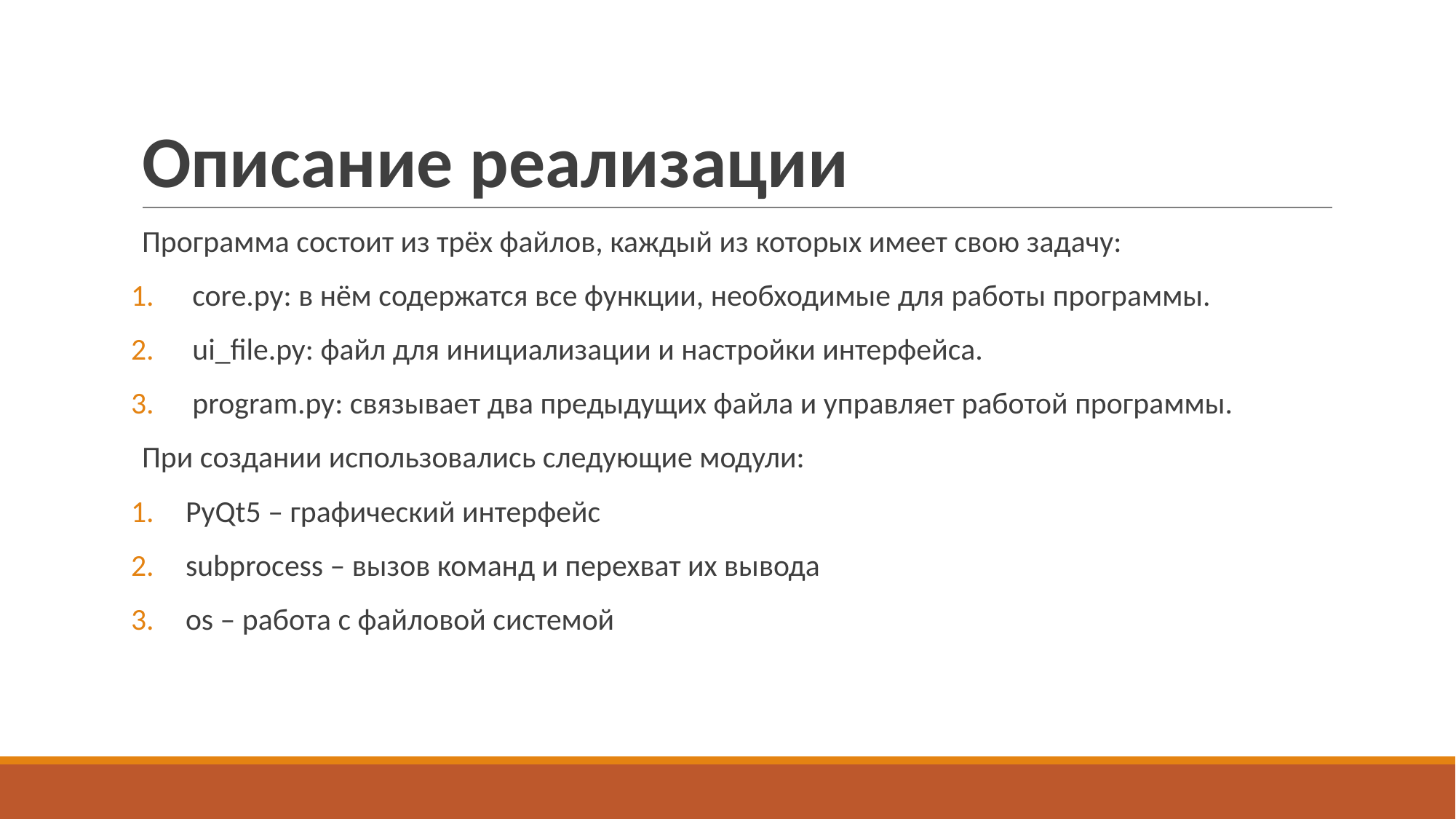

# Описание реализации
Программа состоит из трёх файлов, каждый из которых имеет свою задачу:
core.py: в нём содержатся все функции, необходимые для работы программы.
ui_file.py: файл для инициализации и настройки интерфейса.
program.py: связывает два предыдущих файла и управляет работой программы.
При создании использовались следующие модули:
PyQt5 – графический интерфейс
subprocess – вызов команд и перехват их вывода
os – работа с файловой системой